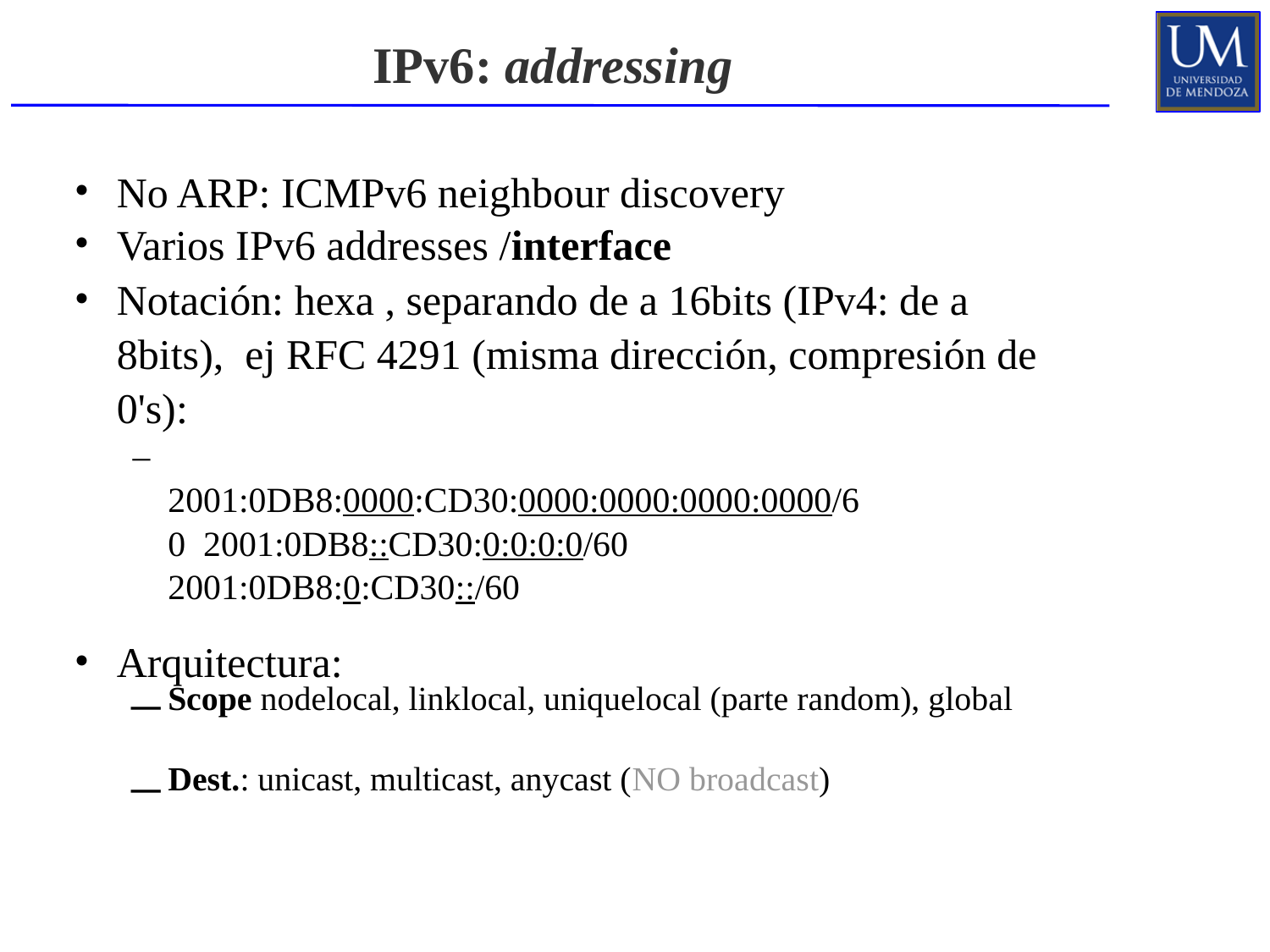

# IPv6: addressing
No ARP: ICMPv6 neighbour discovery
Varios IPv6 addresses /interface
Notación: hexa , separando de a 16bits (IPv4: de a 8bits),  ej RFC 4291 (misma dirección, compresión de 0's):
–	2001:0DB8:0000:CD30:0000:0000:0000:0000/60  2001:0DB8::CD30:0:0:0:0/60
2001:0DB8:0:CD30::/60
Arquitectura:
Scope node­local, link­local, unique­local (parte random), global
Dest.: unicast, multicast, anycast (NO broadcast)